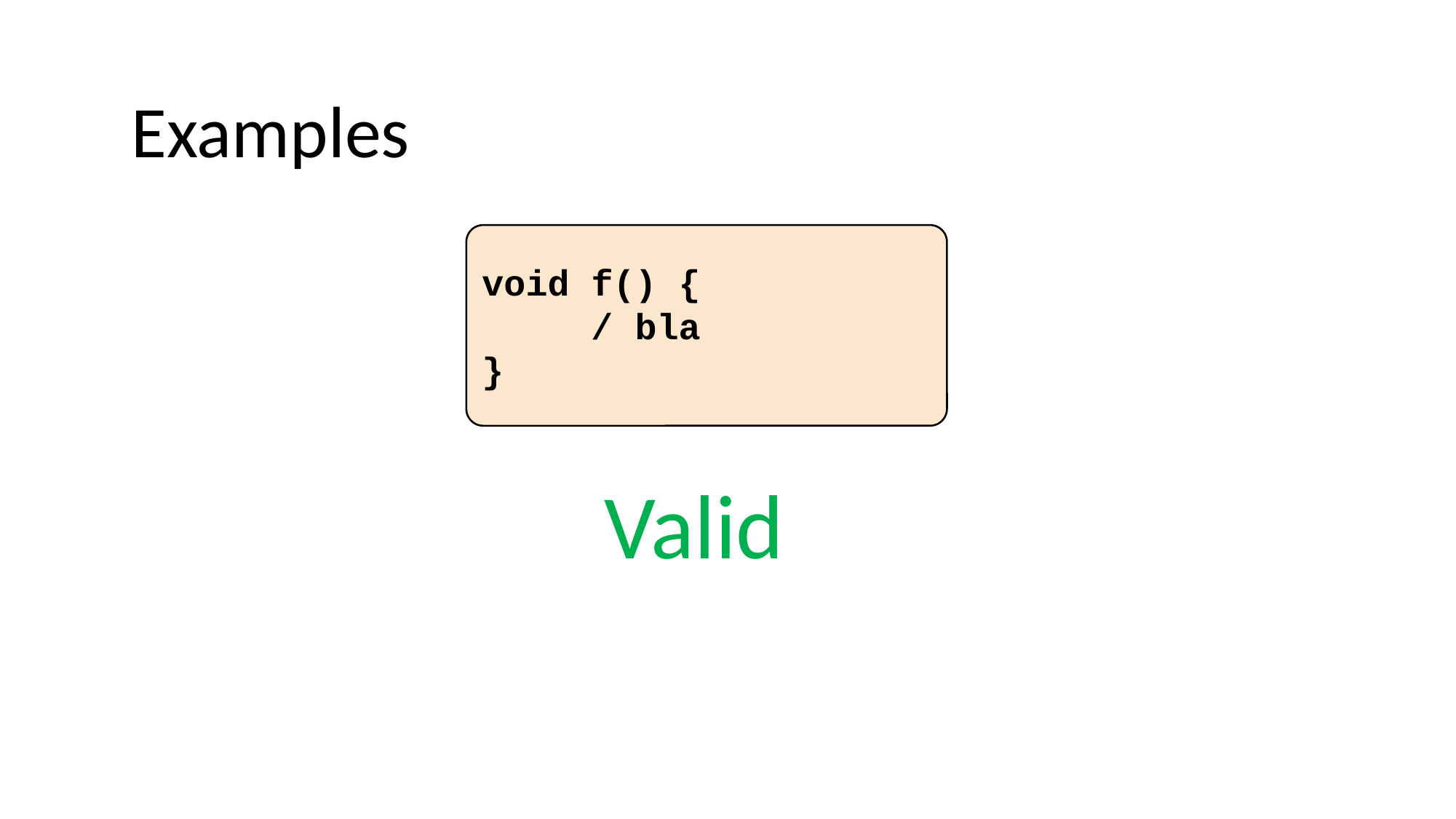

Examples
void f() {
	/ bla
}
Valid